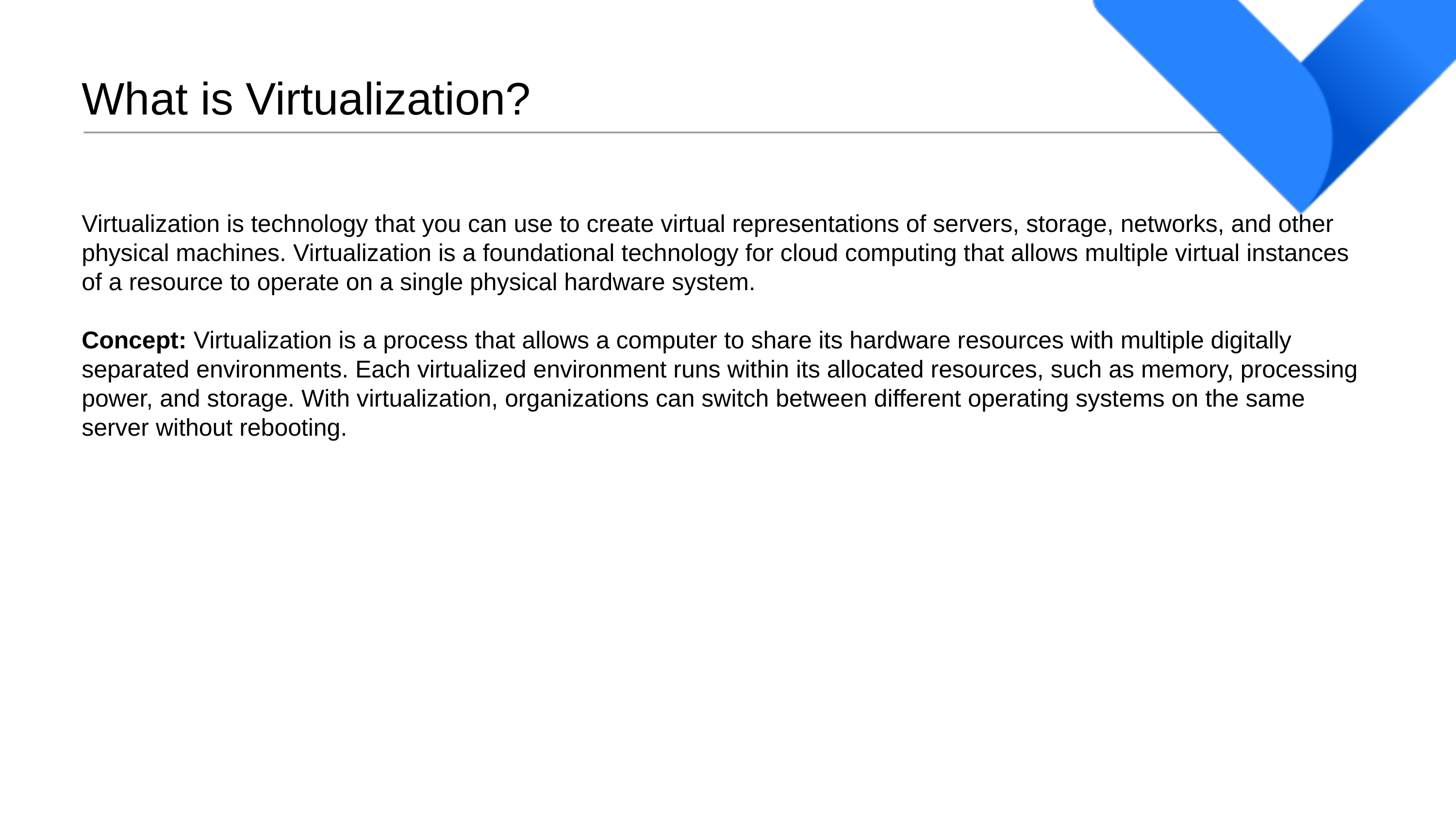

What is Virtualization?

Virtualization is technology that you can use to create virtual representations of servers, storage, networks, and other physical machines. Virtualization is a foundational technology for cloud computing that allows multiple virtual instances of a resource to operate on a single physical hardware system.

Concept: Virtualization is a process that allows a computer to share its hardware resources with multiple digitally separated environments. Each virtualized environment runs within its allocated resources, such as memory, processing power, and storage. With virtualization, organizations can switch between different operating systems on the same server without rebooting.